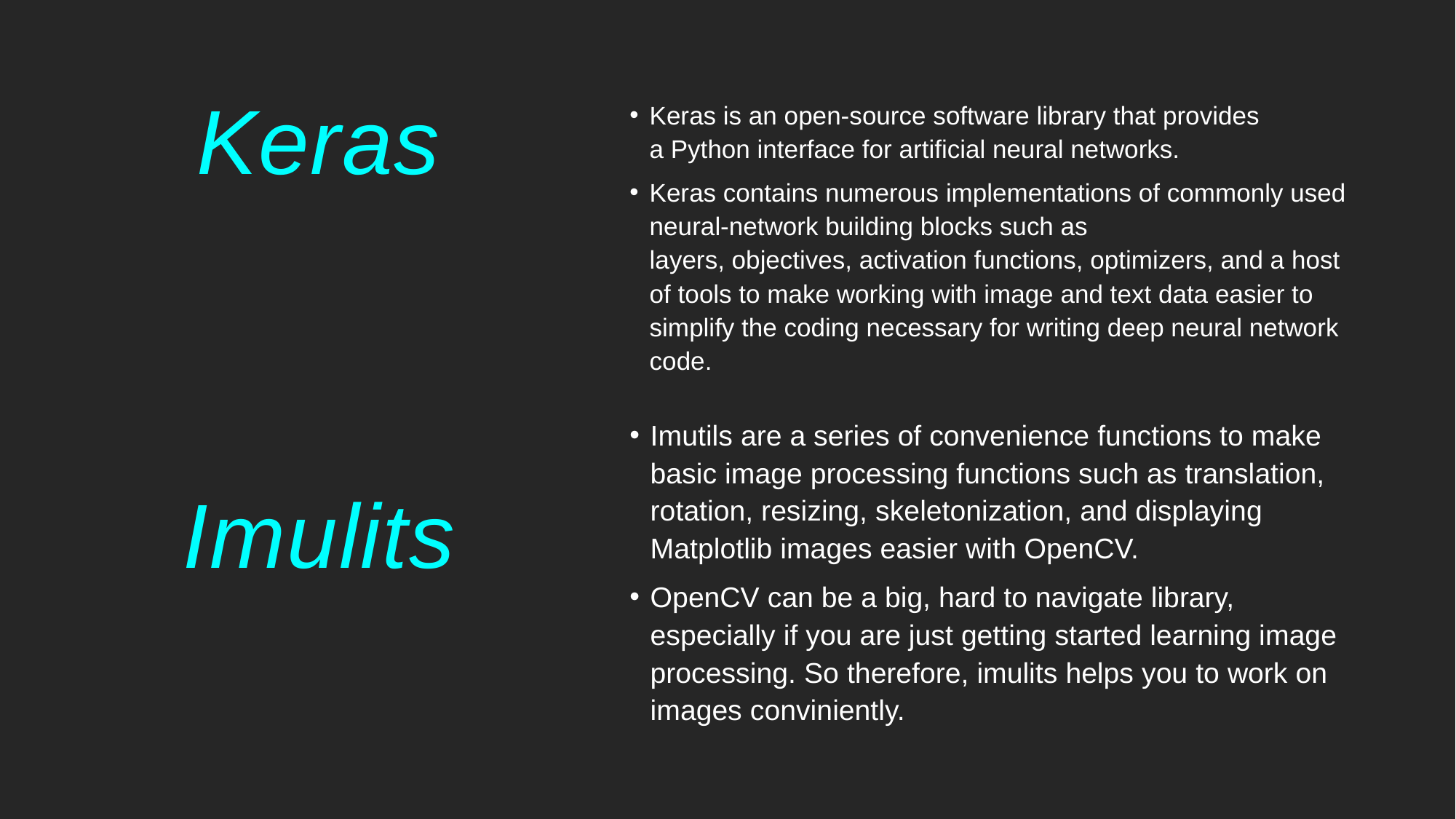

Keras is an open-source software library that provides a Python interface for artificial neural networks.
Keras contains numerous implementations of commonly used neural-network building blocks such as layers, objectives, activation functions, optimizers, and a host of tools to make working with image and text data easier to simplify the coding necessary for writing deep neural network code.

# Keras Imulits
Imutils are a series of convenience functions to make basic image processing functions such as translation, rotation, resizing, skeletonization, and displaying Matplotlib images easier with OpenCV.
OpenCV can be a big, hard to navigate library, especially if you are just getting started learning image processing. So therefore, imulits helps you to work on images conviniently.